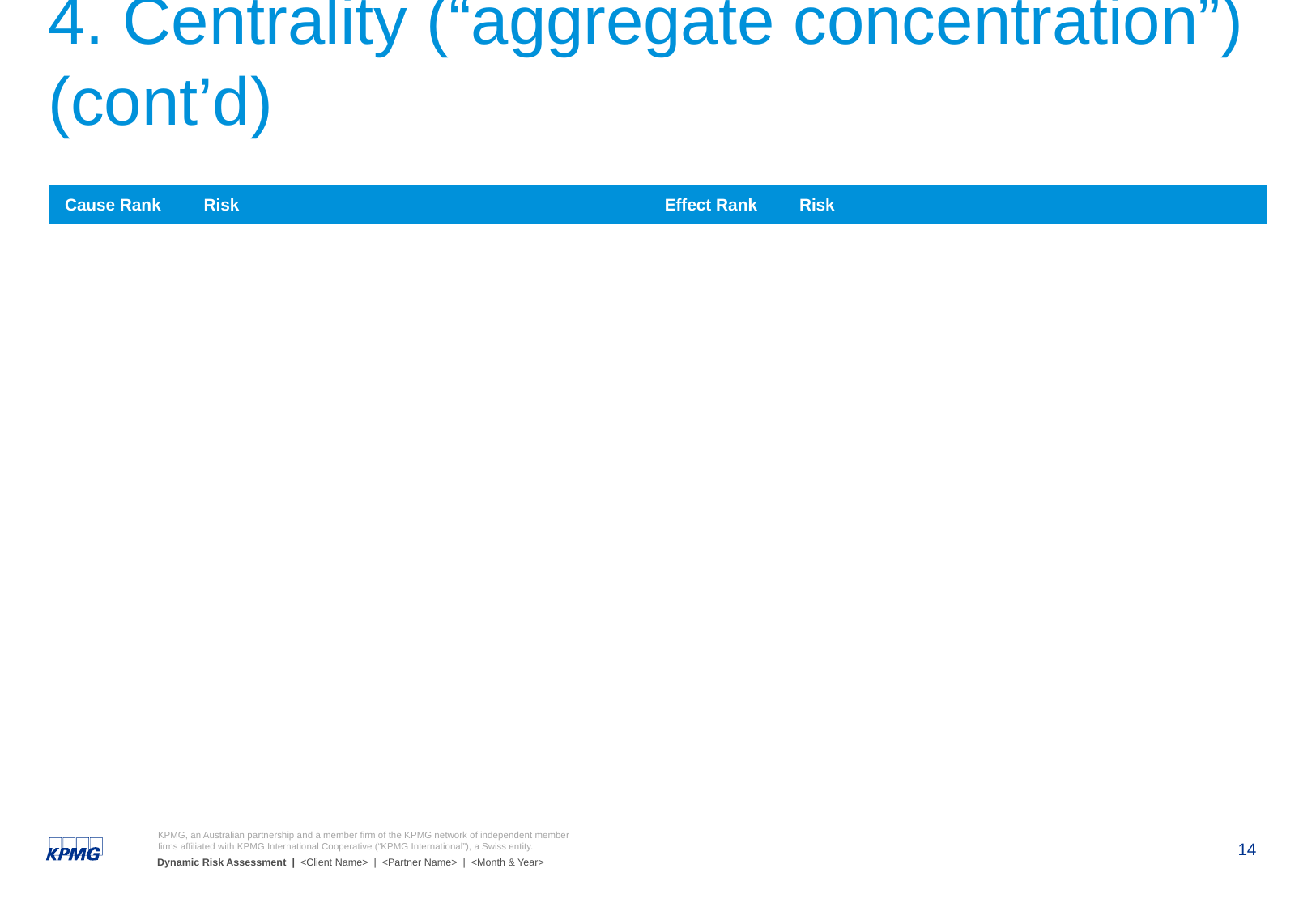

# 4. Centrality (“aggregate concentration”) (cont’d)
| Cause Rank | Risk | Effect Rank | Risk |
| --- | --- | --- | --- |